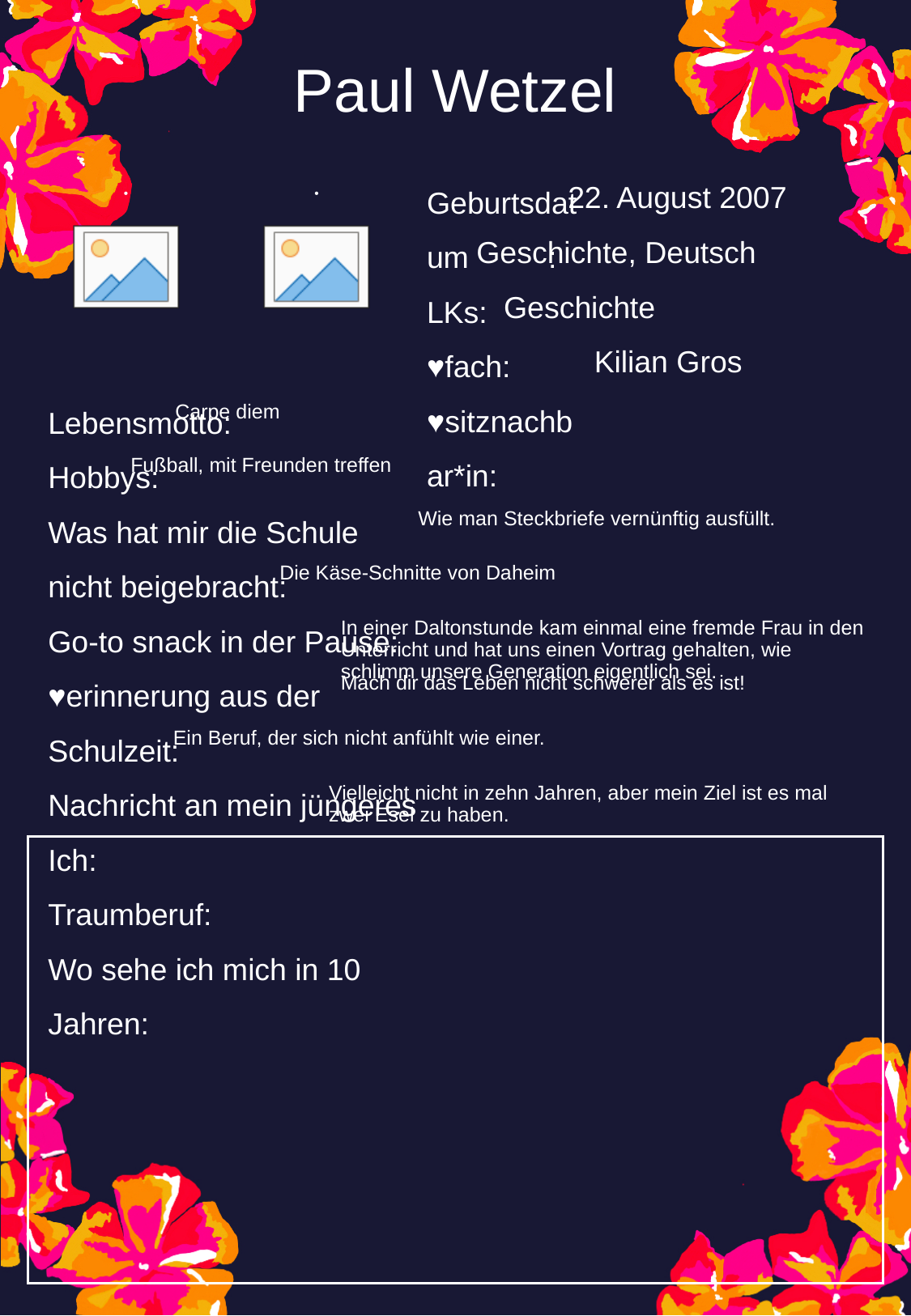

Paul Wetzel

22. August 2007
Geschichte, Deutsch
Geschichte
Kilian Gros
Carpe diem
Fußball, mit Freunden treffen
Wie man Steckbriefe vernünftig ausfüllt.
Die Käse-Schnitte von Daheim
In einer Daltonstunde kam einmal eine fremde Frau in den Unterricht und hat uns einen Vortrag gehalten, wie schlimm unsere Generation eigentlich sei.
Mach dir das Leben nicht schwerer als es ist!
Ein Beruf, der sich nicht anfühlt wie einer.
Vielleicht nicht in zehn Jahren, aber mein Ziel ist es mal zwei Esel zu haben.